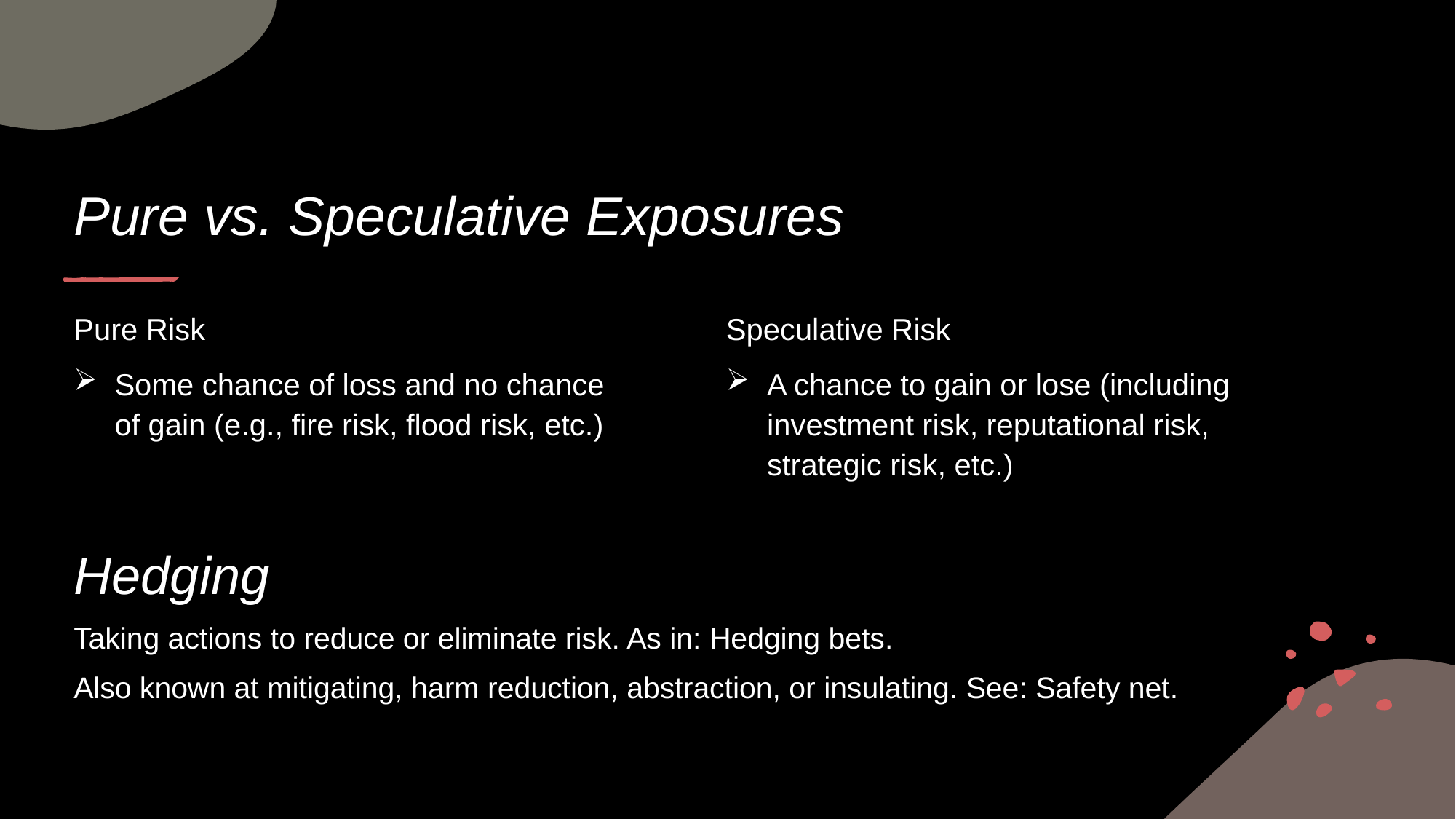

# Pure vs. Speculative Exposures
Pure Risk
Some chance of loss and no chance of gain (e.g., fire risk, flood risk, etc.)
Speculative Risk
A chance to gain or lose (including investment risk, reputational risk, strategic risk, etc.)
Hedging
Taking actions to reduce or eliminate risk. As in: Hedging bets.
Also known at mitigating, harm reduction, abstraction, or insulating. See: Safety net.